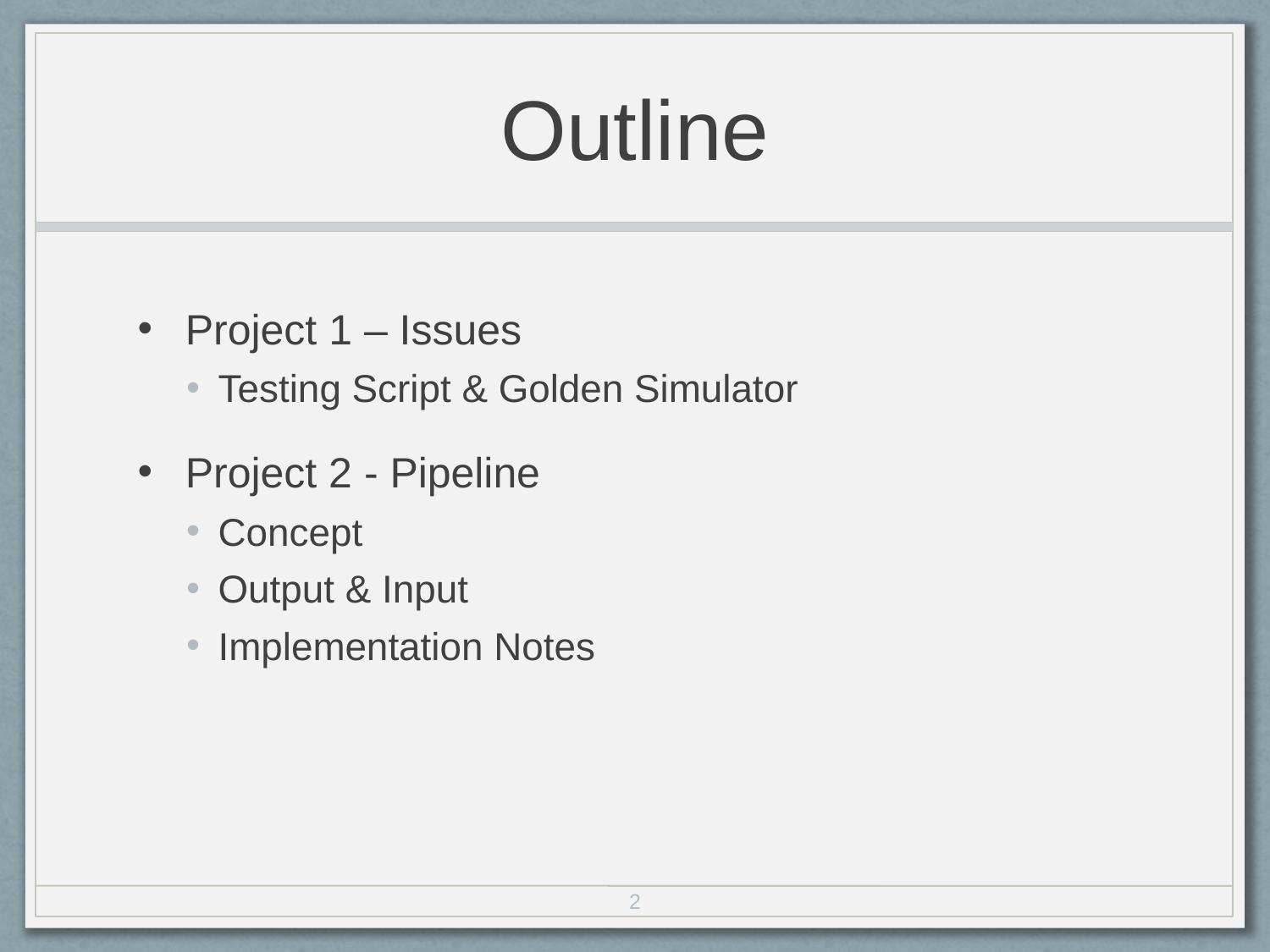

# Outline
Project 1 – Issues
Testing Script & Golden Simulator
Project 2 - Pipeline
Concept
Output & Input
Implementation Notes

2